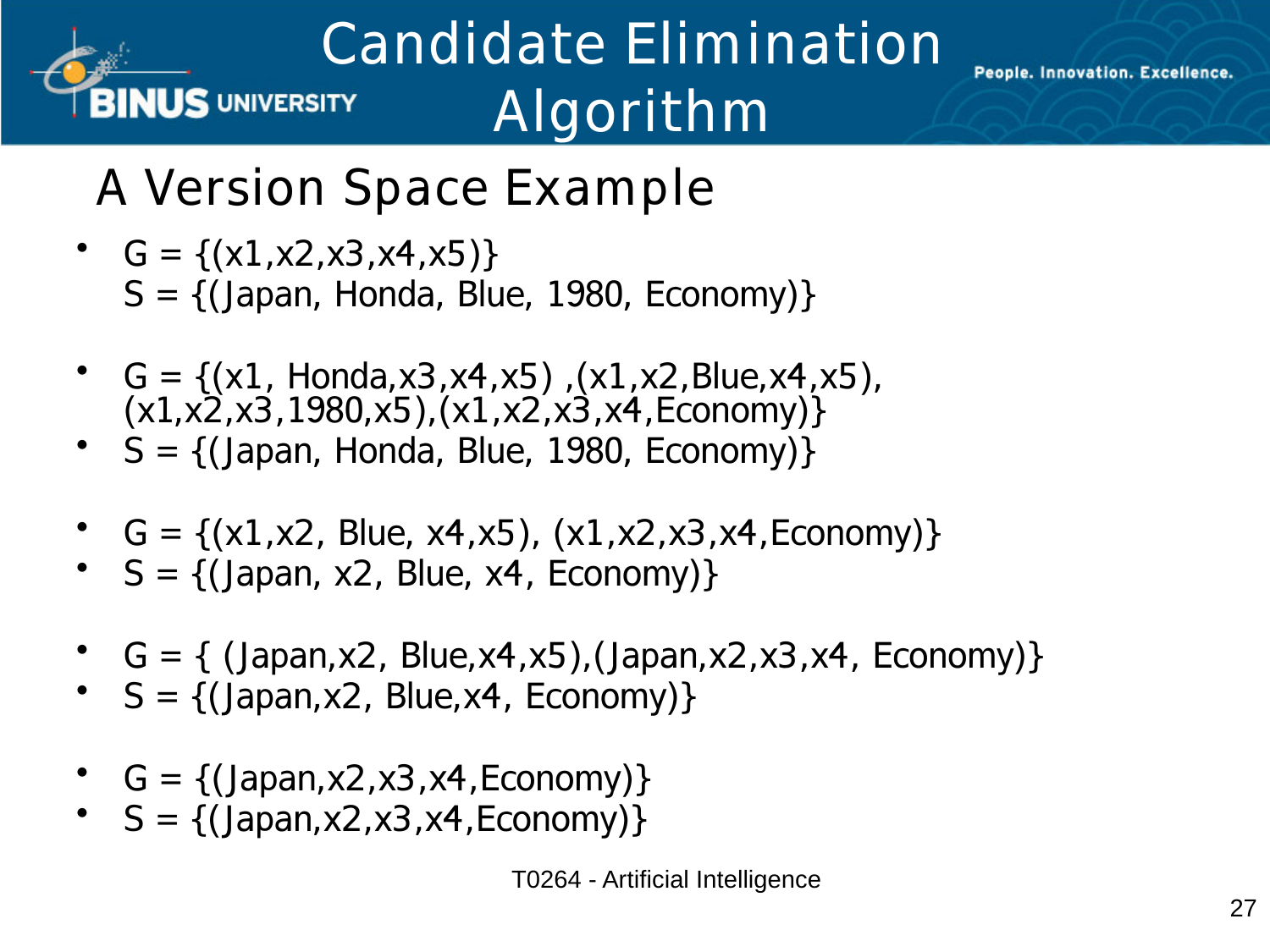

Candidate Elimination
Algorithm
# A Version Space Example
G = {(x1,x2,x3,x4,x5)}
	S = {(Japan, Honda, Blue, 1980, Economy)}

G = {(x1, Honda,x3,x4,x5) ,(x1,x2,Blue,x4,x5), 	(x1,x2,x3,1980,x5),(x1,x2,x3,x4,Economy)}
S = {(Japan, Honda, Blue, 1980, Economy)}

G = {(x1,x2, Blue, x4,x5), (x1,x2,x3,x4,Economy)}
S = {(Japan, x2, Blue, x4, Economy)}

G = { (Japan,x2, Blue,x4,x5),(Japan,x2,x3,x4, Economy)}
S = {(Japan,x2, Blue,x4, Economy)}

G = {(Japan,x2,x3,x4,Economy)}
S = {(Japan,x2,x3,x4,Economy)}
T0264 - Artificial Intelligence
27